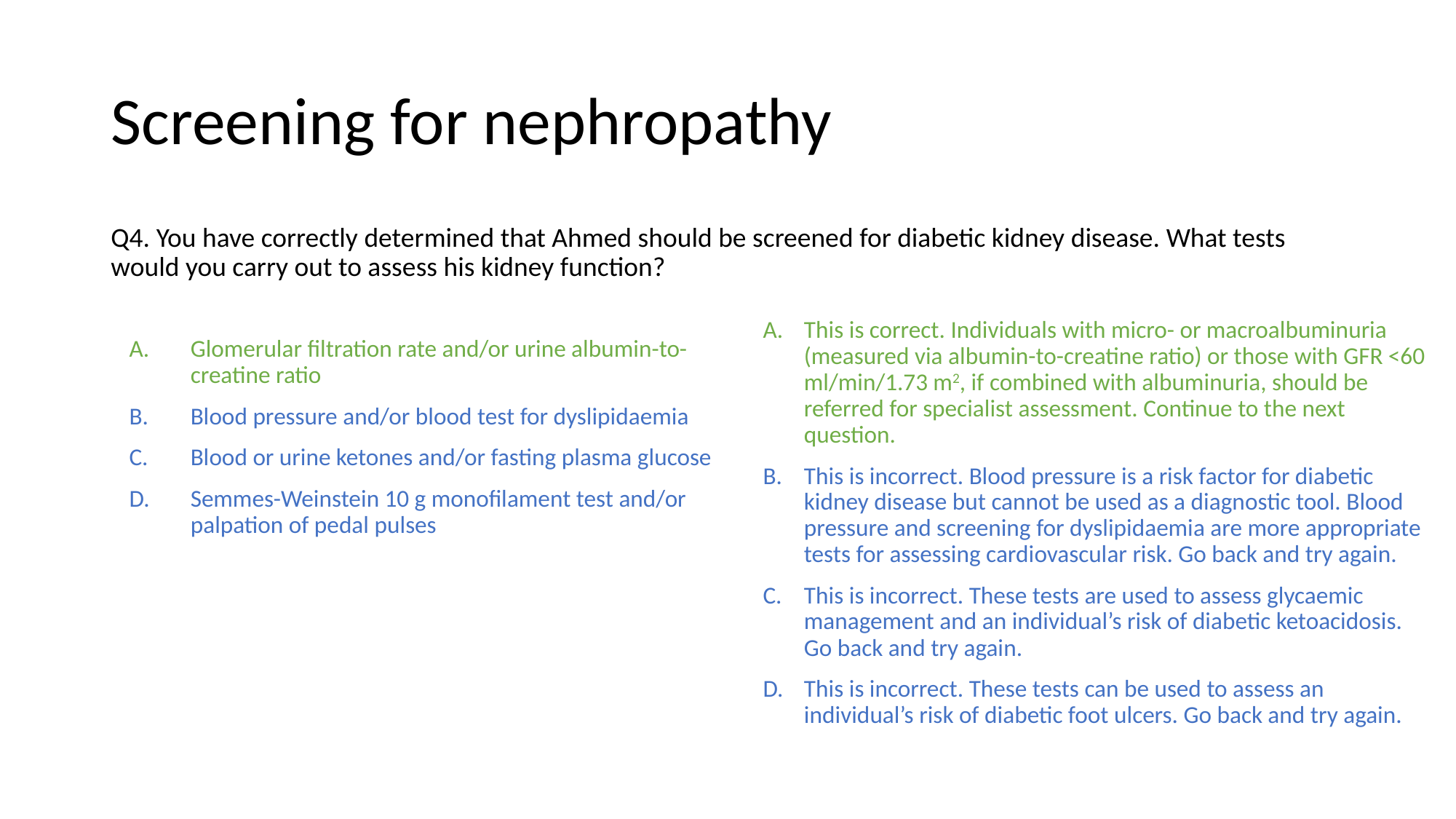

# Screening for nephropathy
Q4. You have correctly determined that Ahmed should be screened for diabetic kidney disease. What tests would you carry out to assess his kidney function?
This is correct. Individuals with micro- or macroalbuminuria (measured via albumin-to-creatine ratio) or those with GFR <60 ml/min/1.73 m2, if combined with albuminuria, should be referred for specialist assessment. Continue to the next question.
This is incorrect. Blood pressure is a risk factor for diabetic kidney disease but cannot be used as a diagnostic tool. Blood pressure and screening for dyslipidaemia are more appropriate tests for assessing cardiovascular risk. Go back and try again.
This is incorrect. These tests are used to assess glycaemic management and an individual’s risk of diabetic ketoacidosis. Go back and try again.
This is incorrect. These tests can be used to assess an individual’s risk of diabetic foot ulcers. Go back and try again.

Glomerular filtration rate and/or urine albumin-to-creatine ratio
Blood pressure and/or blood test for dyslipidaemia
Blood or urine ketones and/or fasting plasma glucose
Semmes-Weinstein 10 g monofilament test and/or palpation of pedal pulses